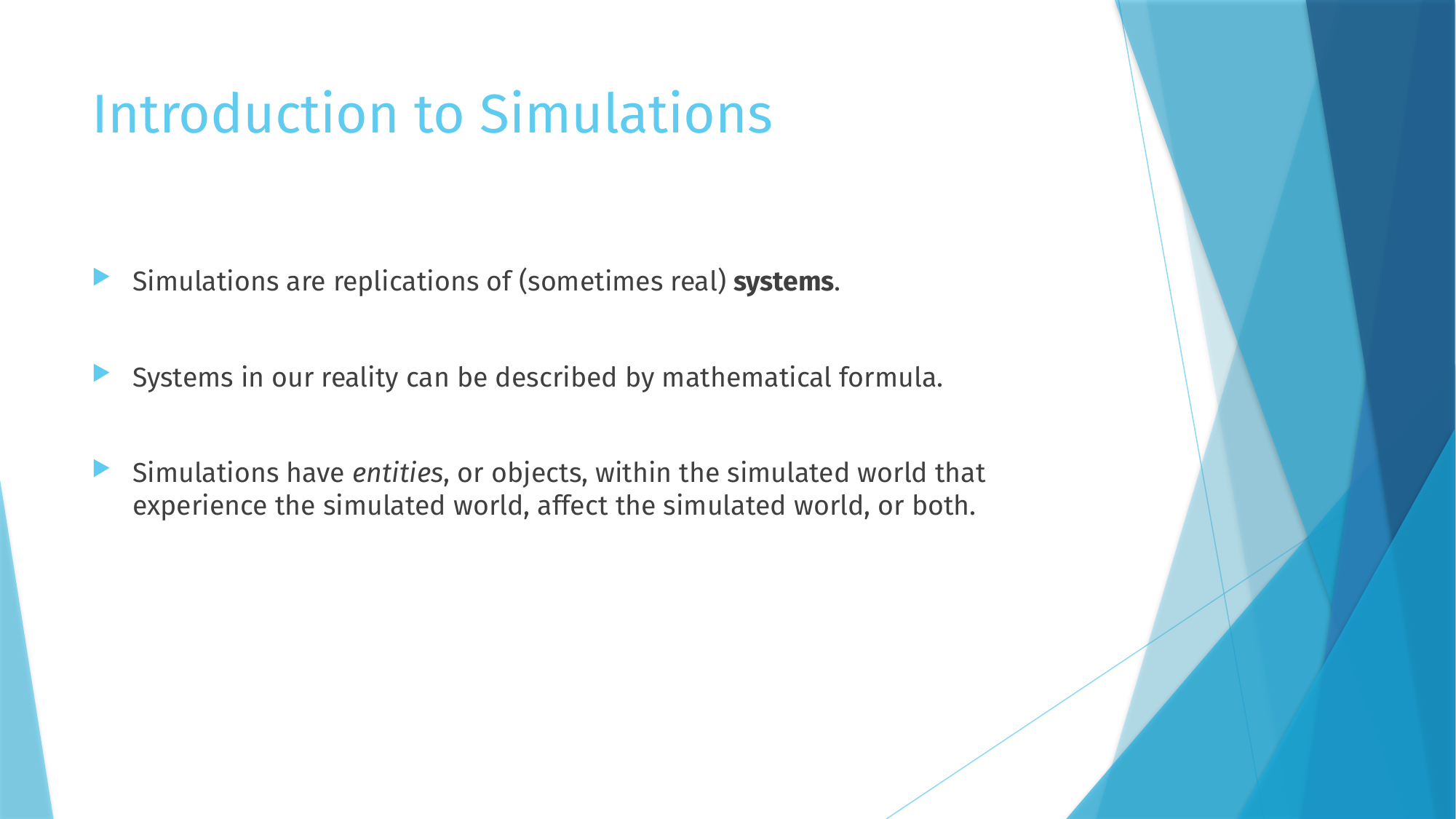

# Introduction to Simulations
Simulations are replications of (sometimes real) systems.

Systems in our reality can be described by mathematical formula.

Simulations have entities, or objects, within the simulated world that experience the simulated world, affect the simulated world, or both.